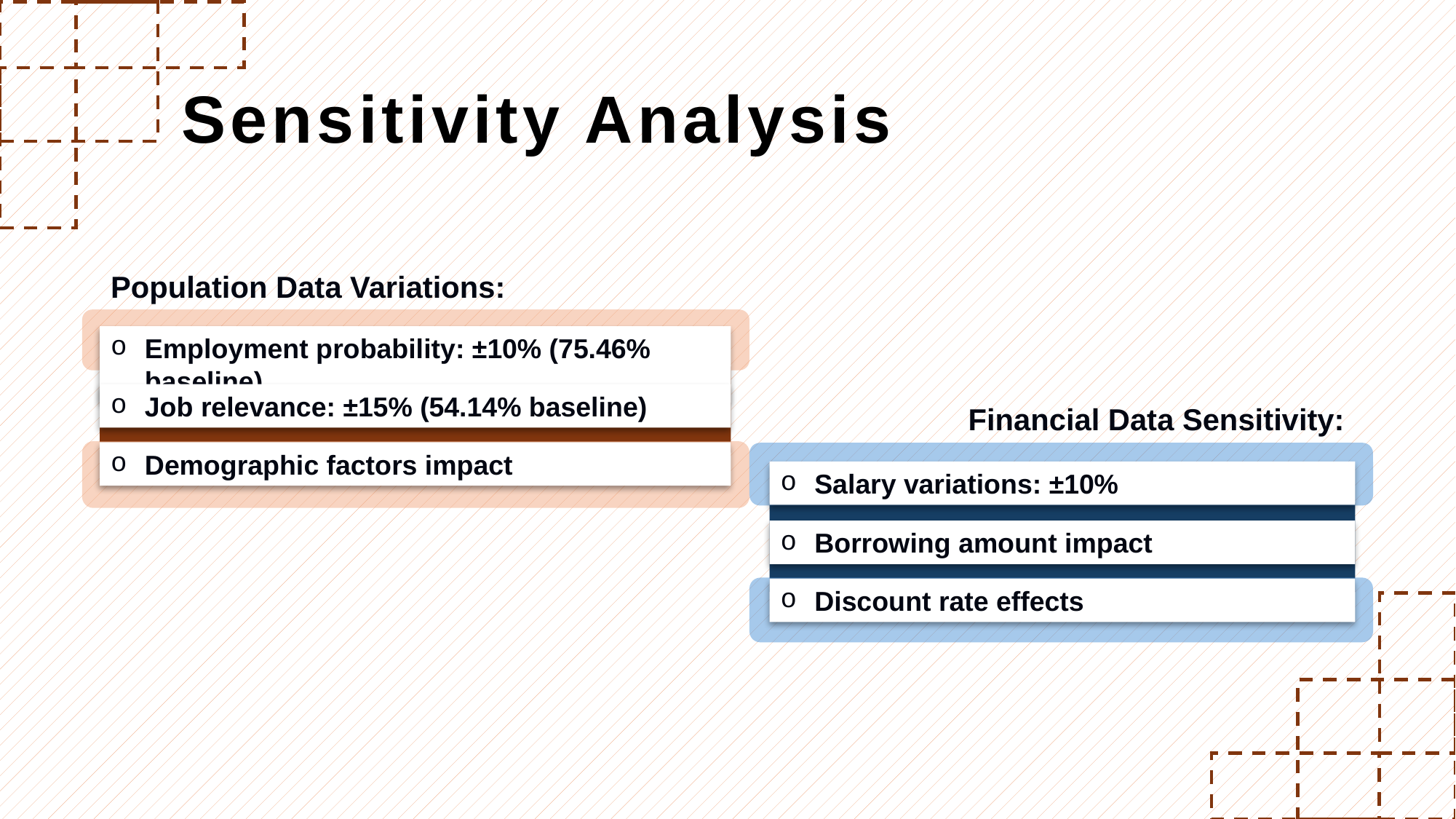

# Sensitivity Analysis
Population Data Variations:

Employment probability: ±10% (75.46% baseline)

Job relevance: ±15% (54.14% baseline)
Financial Data Sensitivity:

Demographic factors impact

Salary variations: ±10%

Borrowing amount impact

Discount rate effects